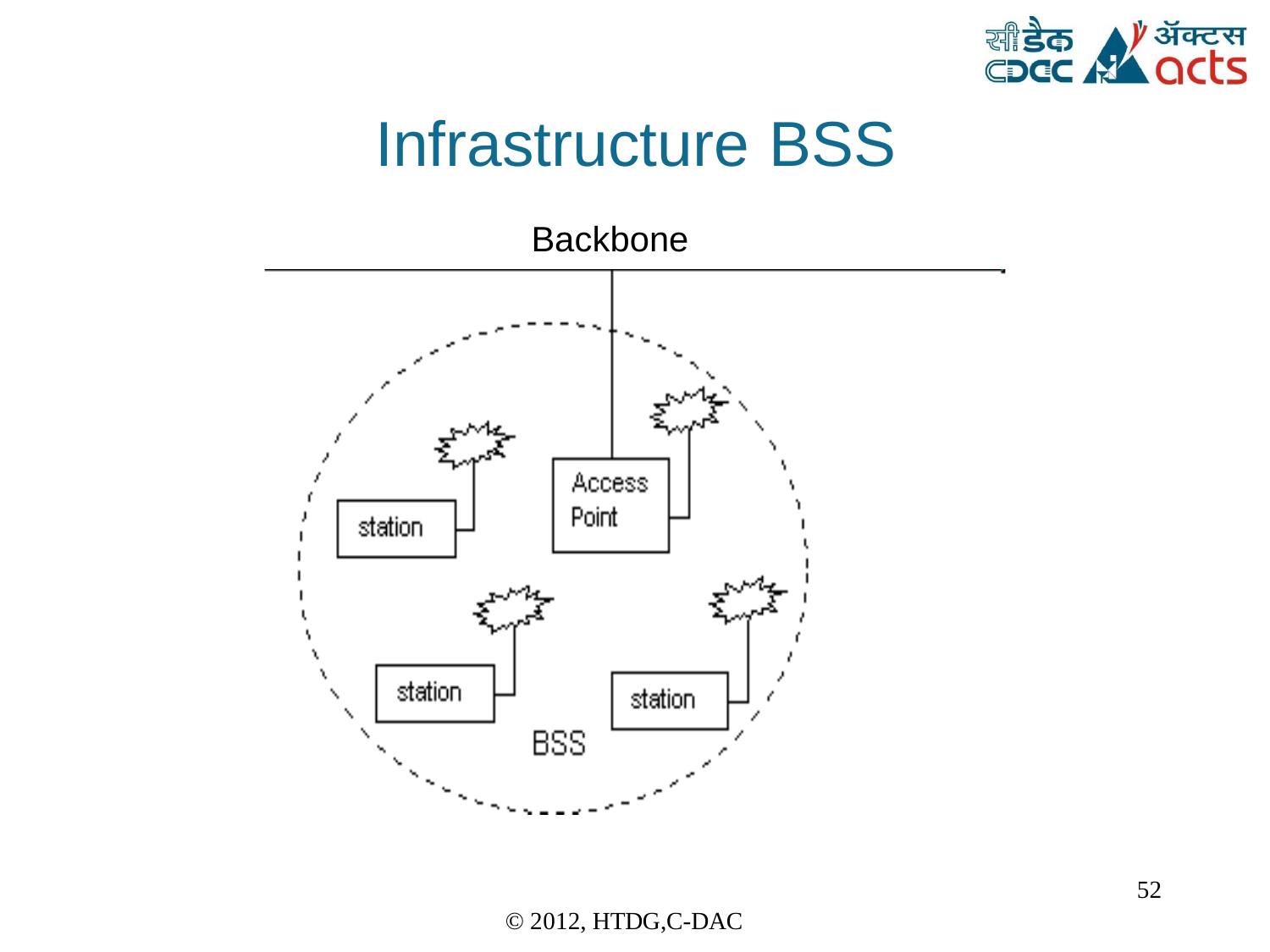

Infrastructure	BSS
Backbone

52
© 2012, HTDG,C-DAC